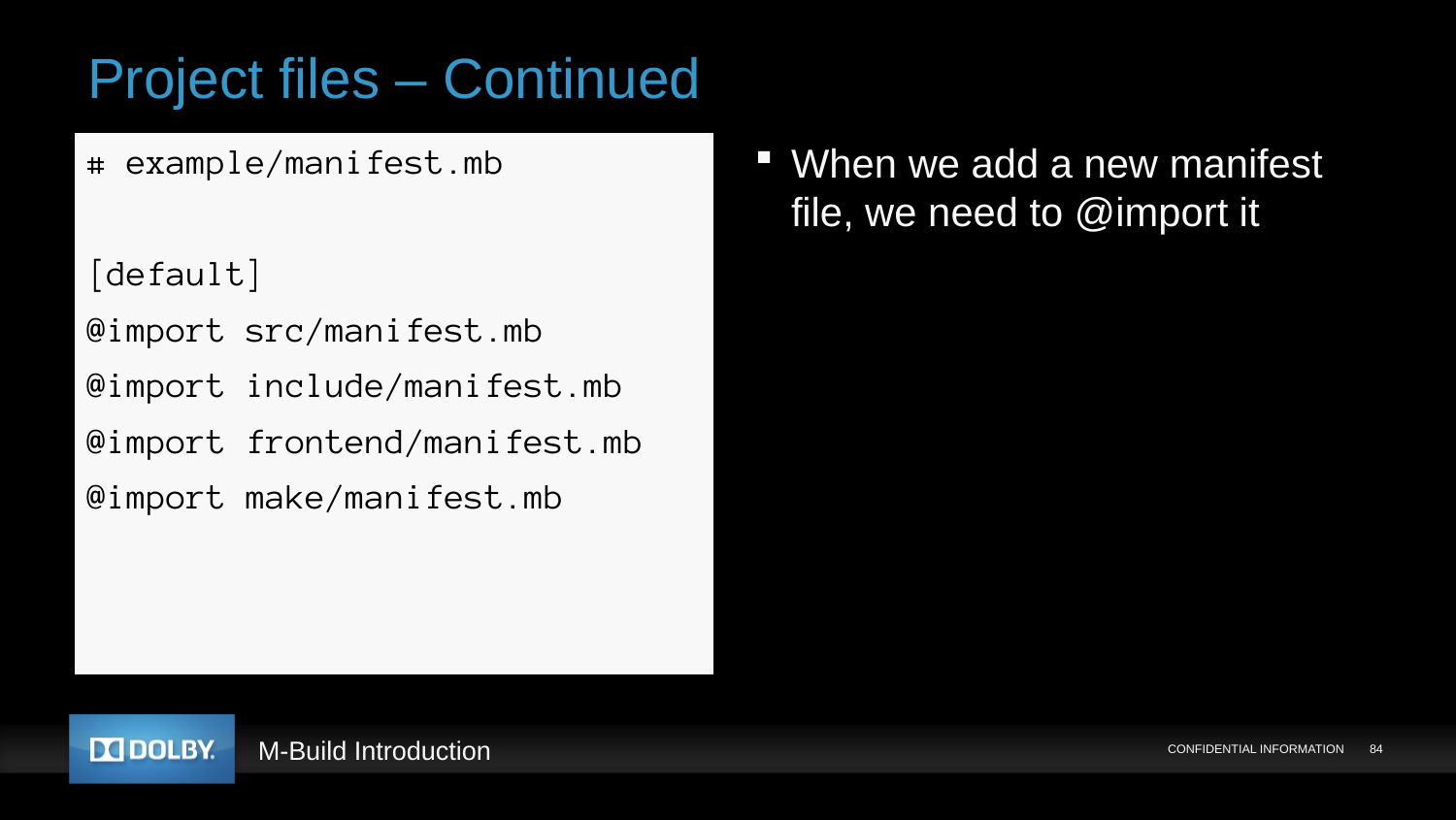

# Project files – Continued
# example/manifest.mb

[default]
@import src/manifest.mb
@import include/manifest.mb
@import frontend/manifest.mb
@import make/manifest.mb
When we add a new manifest file, we need to @import it

CONFIDENTIAL INFORMATION
84